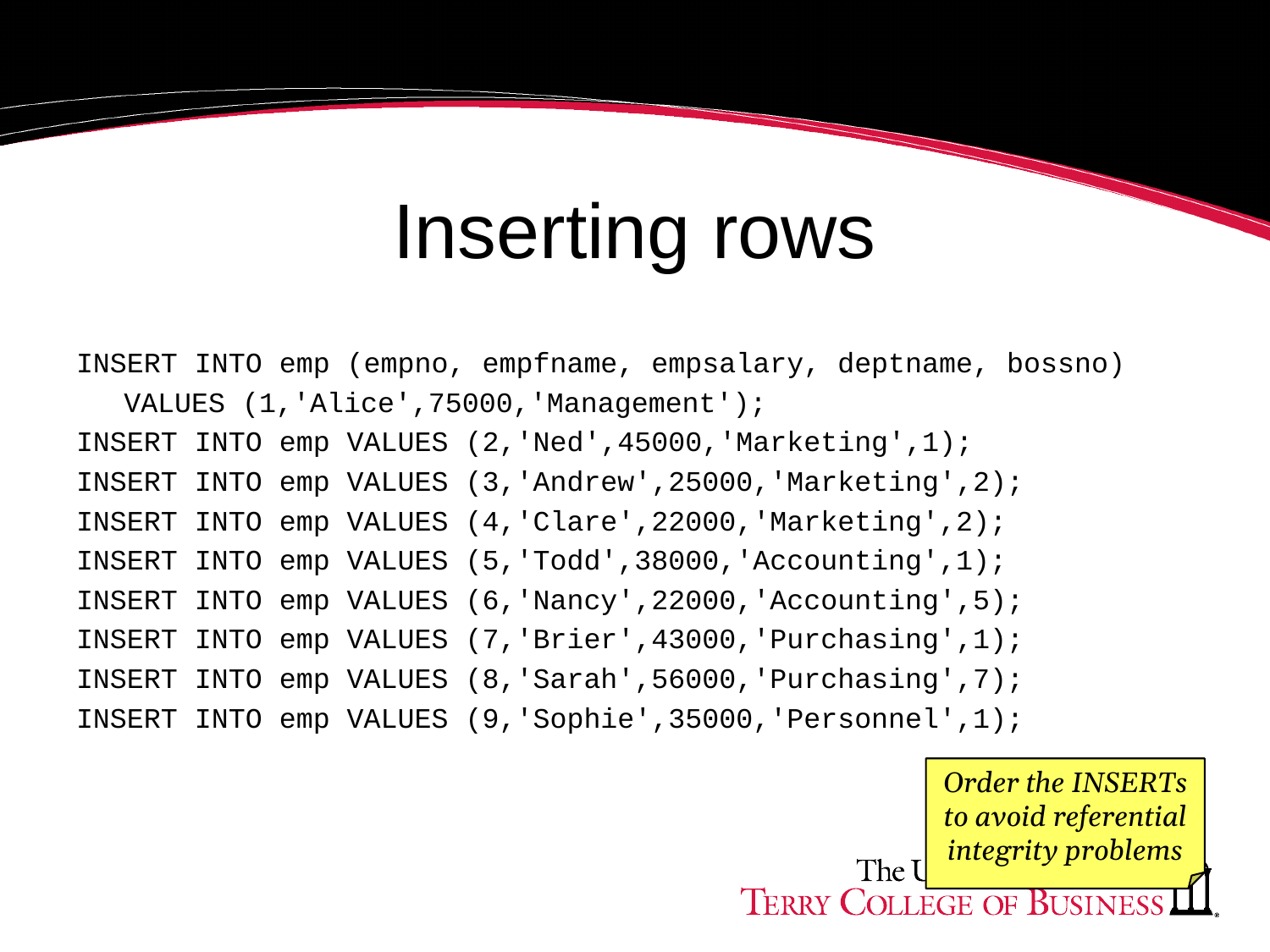

# Inserting rows
INSERT INTO emp (empno, empfname, empsalary, deptname, bossno)
	VALUES (1,'Alice',75000,'Management');
INSERT INTO emp VALUES (2,'Ned',45000,'Marketing',1);
INSERT INTO emp VALUES (3,'Andrew',25000,'Marketing',2);
INSERT INTO emp VALUES (4,'Clare',22000,'Marketing',2);
INSERT INTO emp VALUES (5,'Todd',38000,'Accounting',1);
INSERT INTO emp VALUES (6,'Nancy',22000,'Accounting',5);
INSERT INTO emp VALUES (7,'Brier',43000,'Purchasing',1);
INSERT INTO emp VALUES (8,'Sarah',56000,'Purchasing',7);
INSERT INTO emp VALUES (9,'Sophie',35000,'Personnel',1);
Order the INSERTs to avoid referential integrity problems